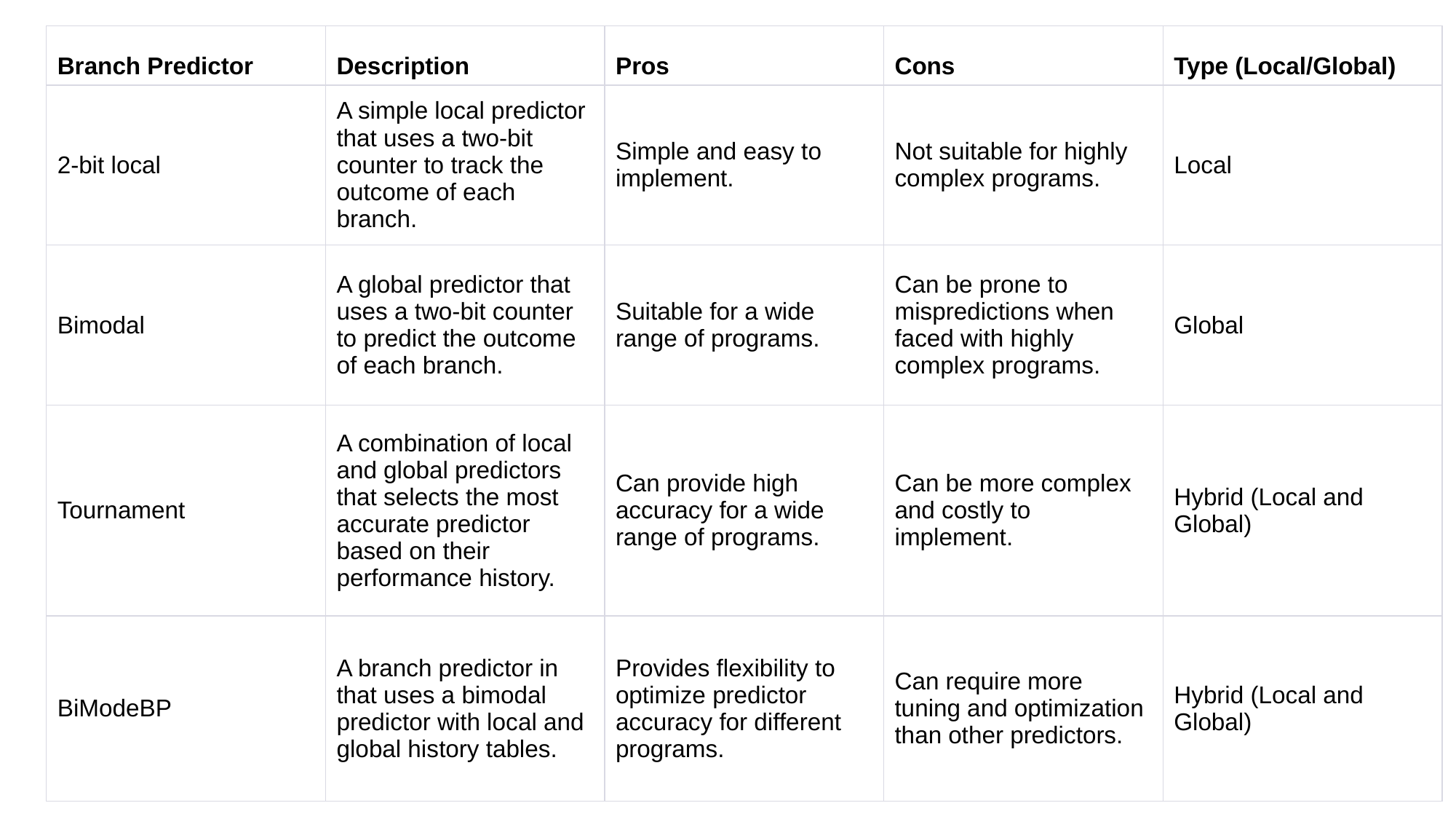

| Branch Predictor | Description | Pros | Cons | Type (Local/Global) |
| --- | --- | --- | --- | --- |
| 2-bit local | A simple local predictor that uses a two-bit counter to track the outcome of each branch. | Simple and easy to implement. | Not suitable for highly complex programs. | Local |
| Bimodal | A global predictor that uses a two-bit counter to predict the outcome of each branch. | Suitable for a wide range of programs. | Can be prone to mispredictions when faced with highly complex programs. | Global |
| Tournament | A combination of local and global predictors that selects the most accurate predictor based on their performance history. | Can provide high accuracy for a wide range of programs. | Can be more complex and costly to implement. | Hybrid (Local and Global) |
| BiModeBP | A branch predictor in that uses a bimodal predictor with local and global history tables. | Provides flexibility to optimize predictor accuracy for different programs. | Can require more tuning and optimization than other predictors. | Hybrid (Local and Global) |